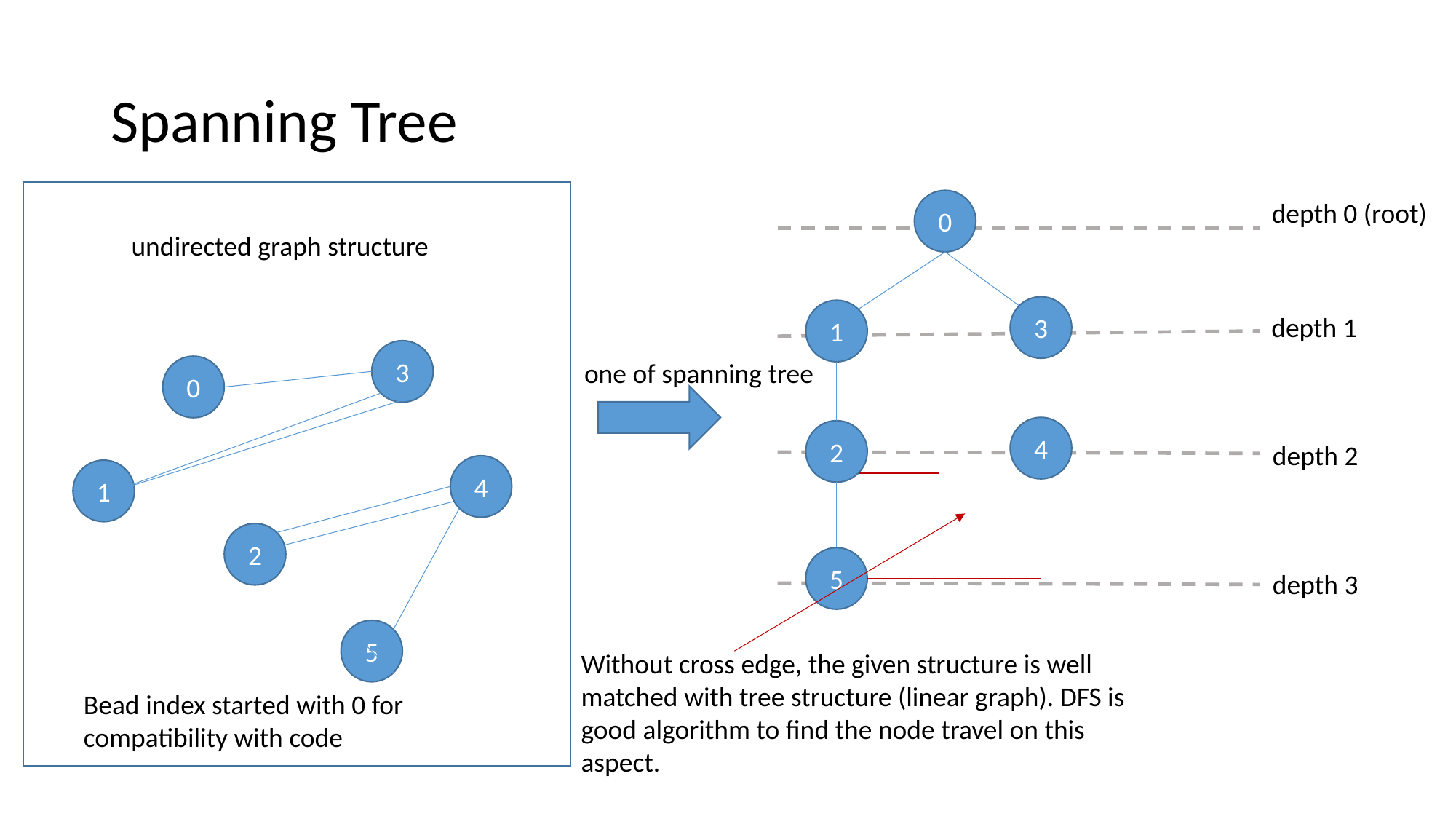

# Spanning Tree

0
depth 0 (root)
undirected graph structure
3
1
depth 1
3
one of spanning tree
0

4
2
depth 2
4
1
2
5
depth 3
5
Without cross edge, the given structure is well matched with tree structure (linear graph). DFS is good algorithm to find the node travel on this aspect.

Bead index started with 0 for compatibility with code